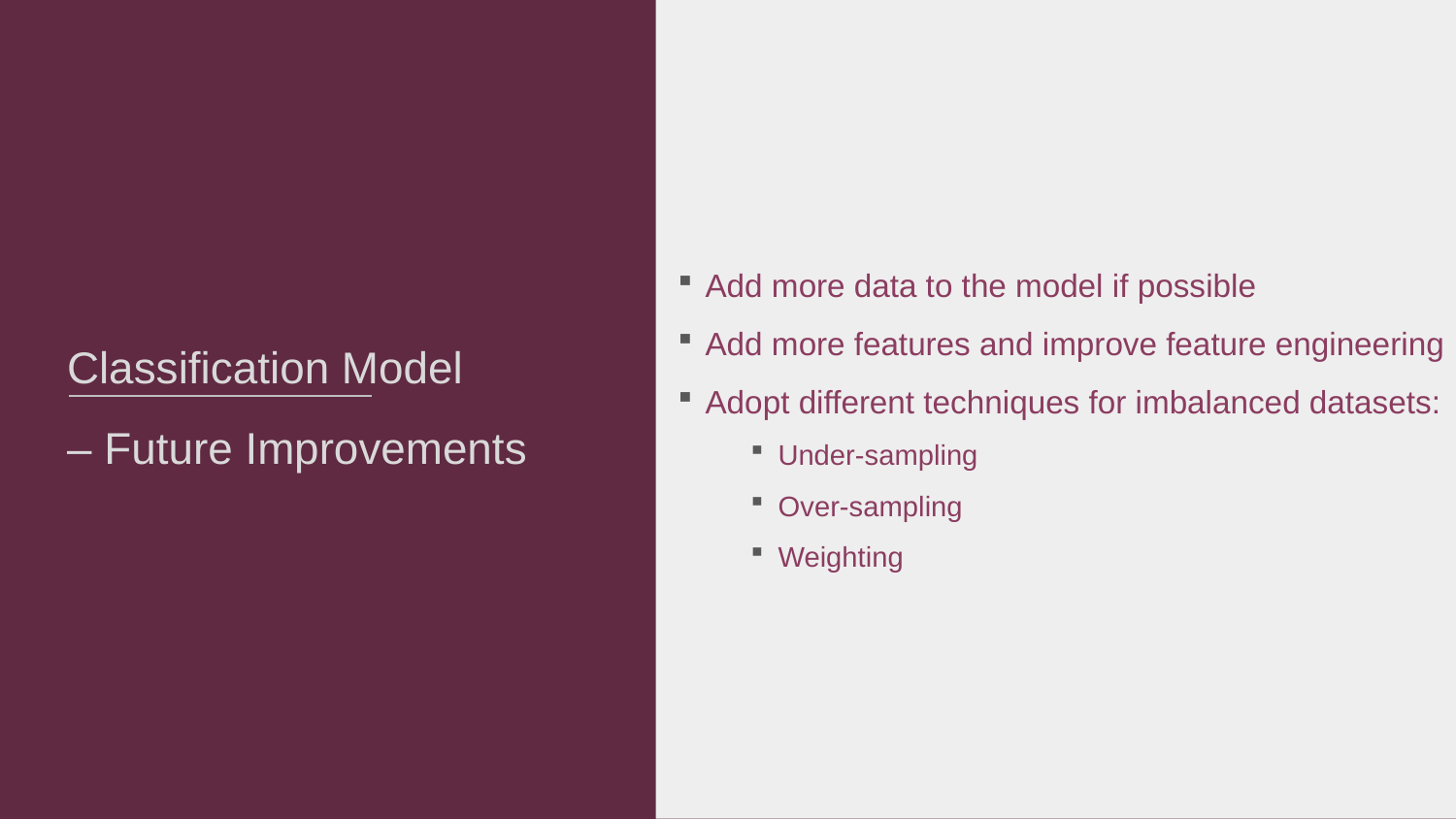

Add more data to the model if possible
Add more features and improve feature engineering
Adopt different techniques for imbalanced datasets:
Under-sampling
Over-sampling
Weighting
Classification Model
– Future Improvements